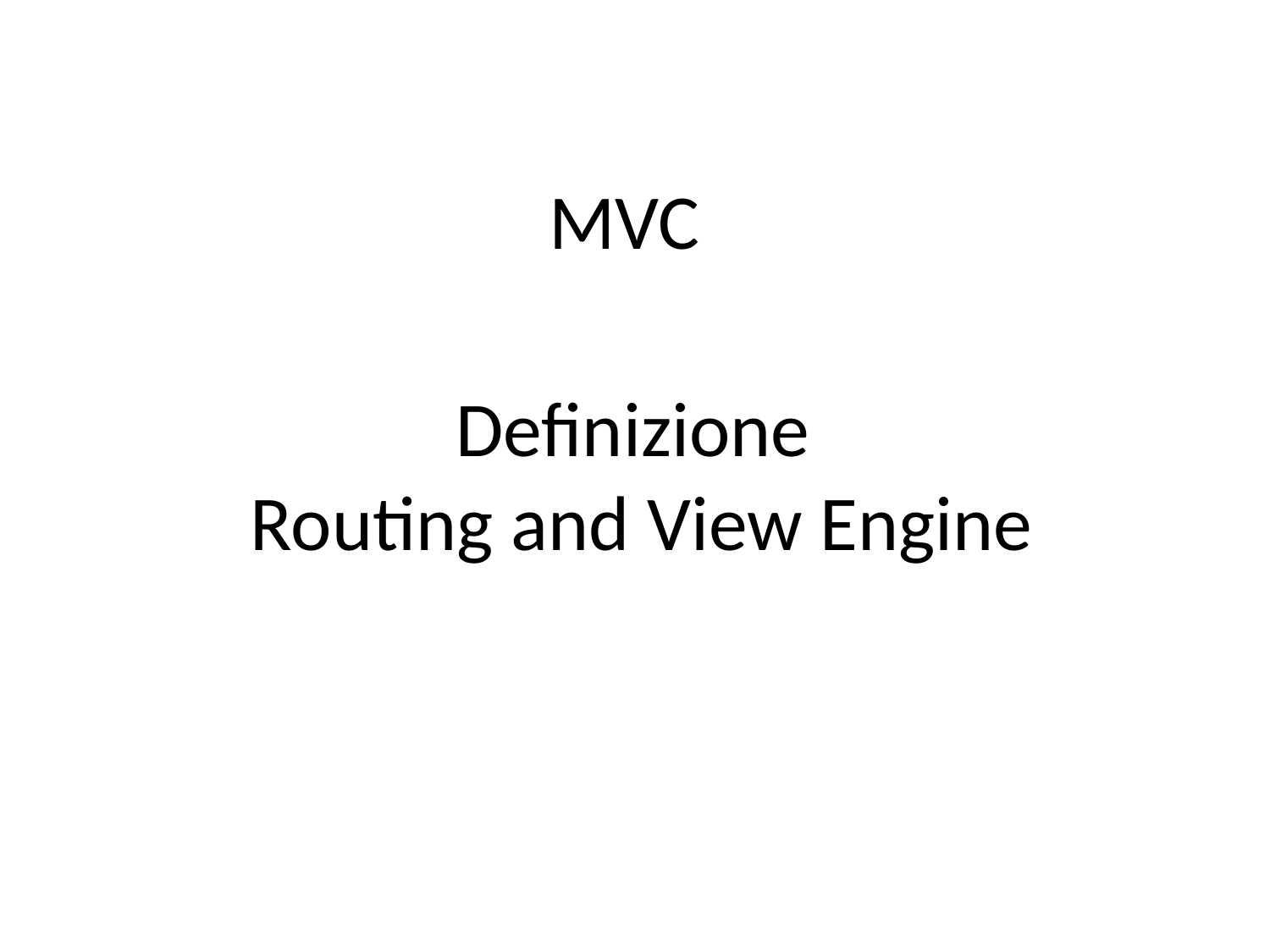

# MVC
Definizione
Routing and View Engine